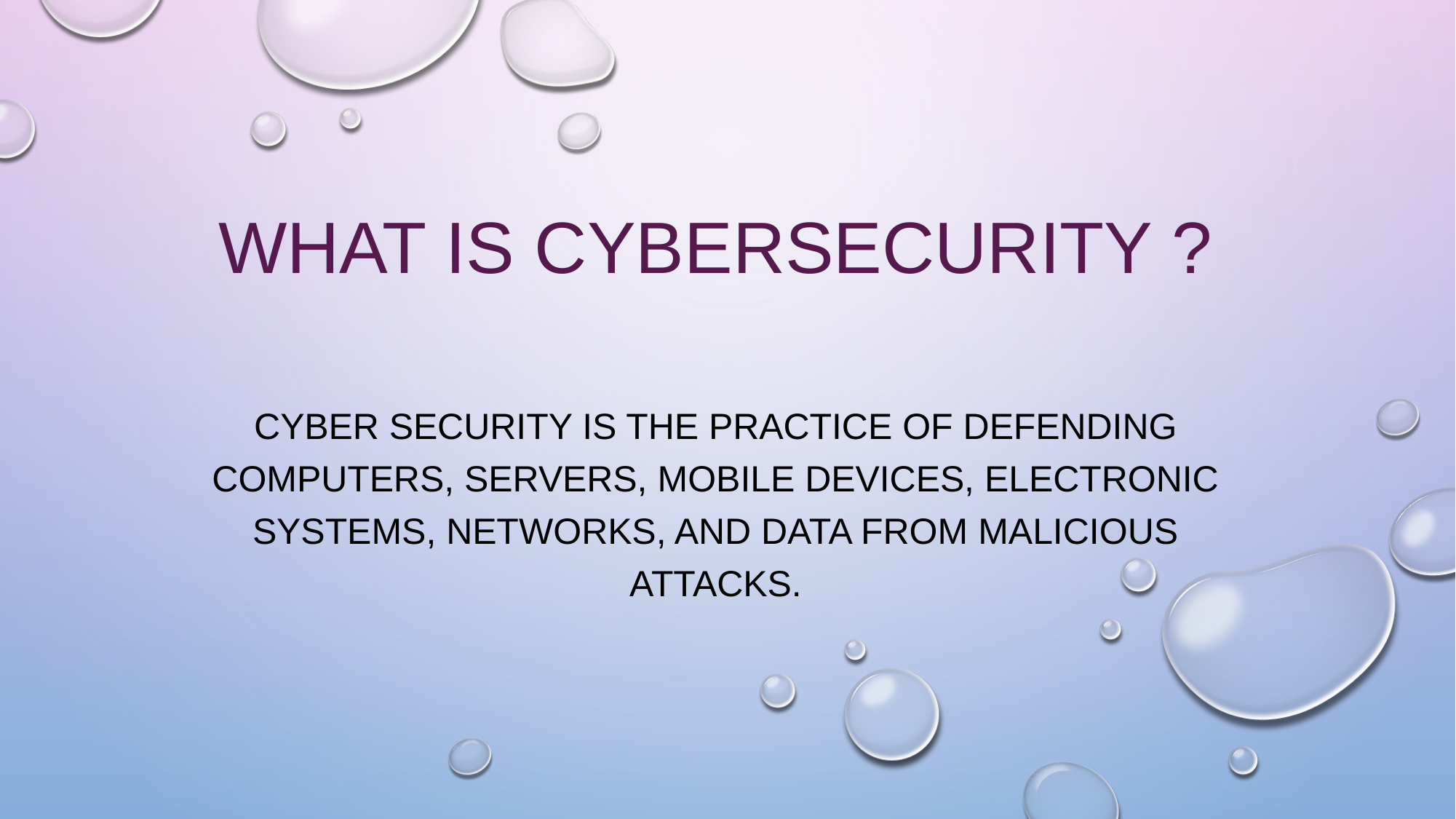

# WHAT IS CYBERSECURITY ?
Cyber security is the practice of defending computers, servers, mobile devices, electronic systems, networks, and data from malicious attacks.